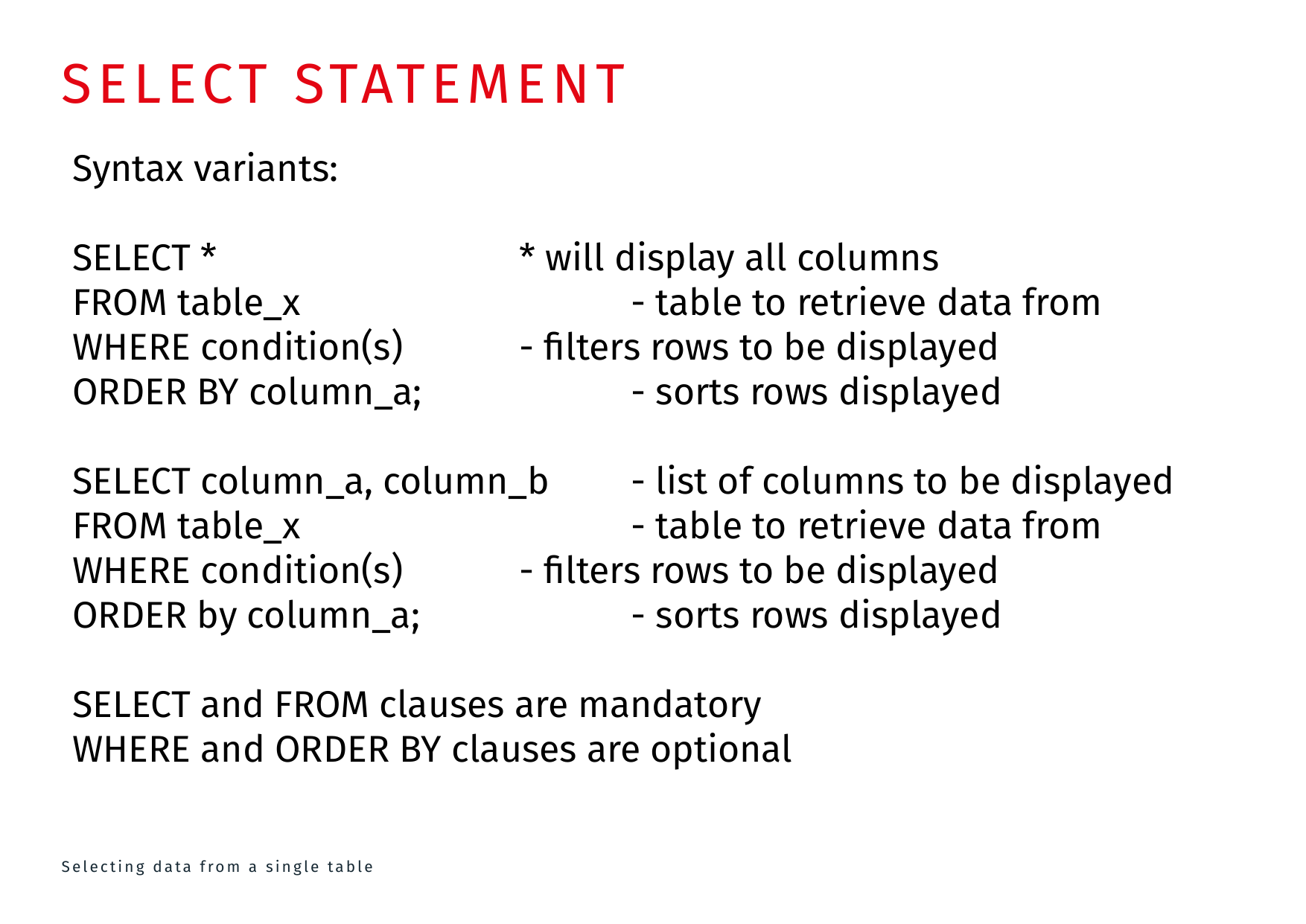

# Select statement
Syntax variants:

SELECT *			* will display all columns
FROM table_x			- table to retrieve data from
WHERE condition(s)		- filters rows to be displayed
ORDER BY column_a;		- sorts rows displayed

SELECT column_a, column_b	- list of columns to be displayed
FROM table_x			- table to retrieve data from
WHERE condition(s)		- filters rows to be displayed
ORDER by column_a;		- sorts rows displayed

SELECT and FROM clauses are mandatory
WHERE and ORDER BY clauses are optional
Selecting data from a single table